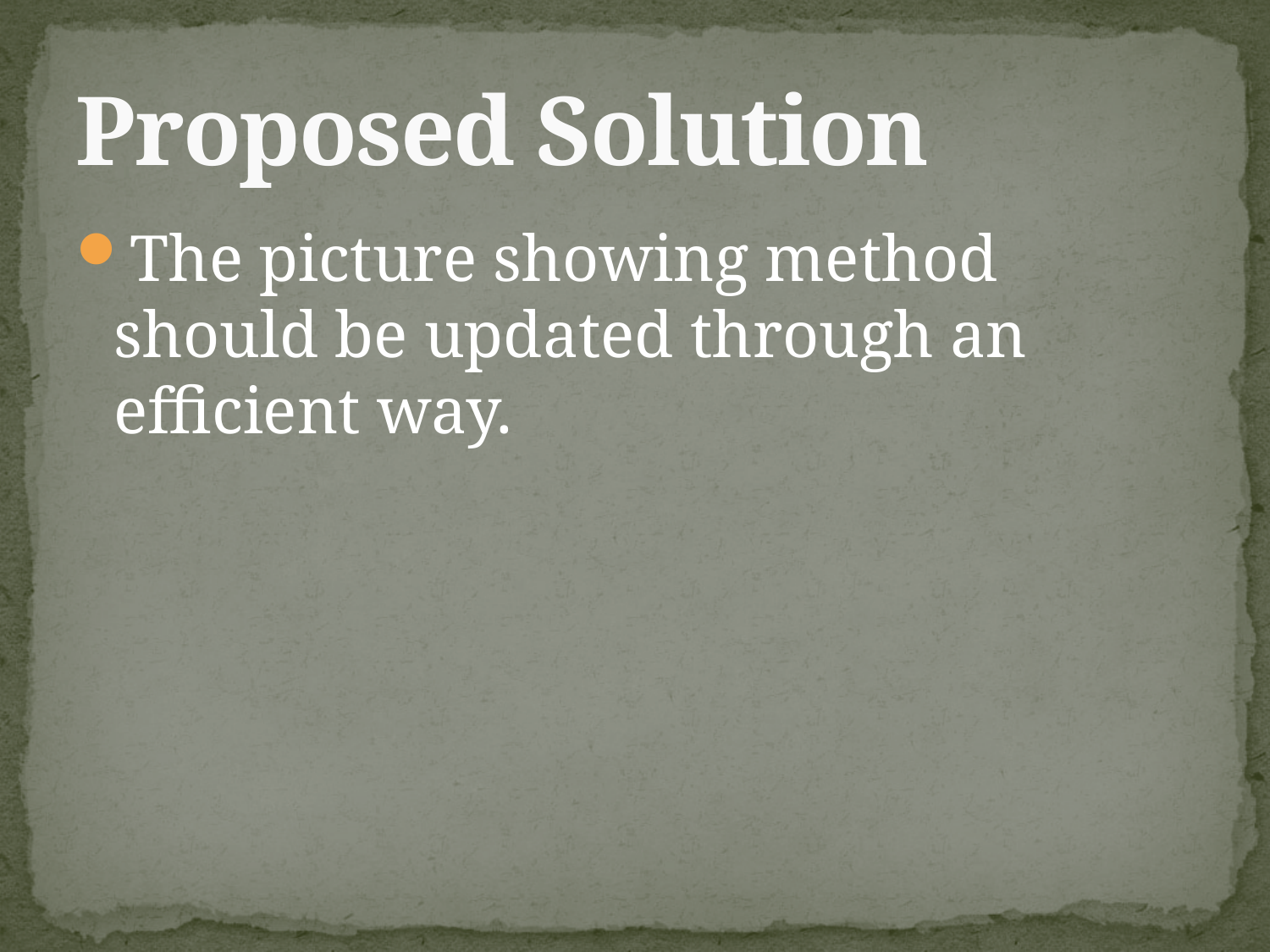

# Proposed Solution
The picture showing method should be updated through an efficient way.